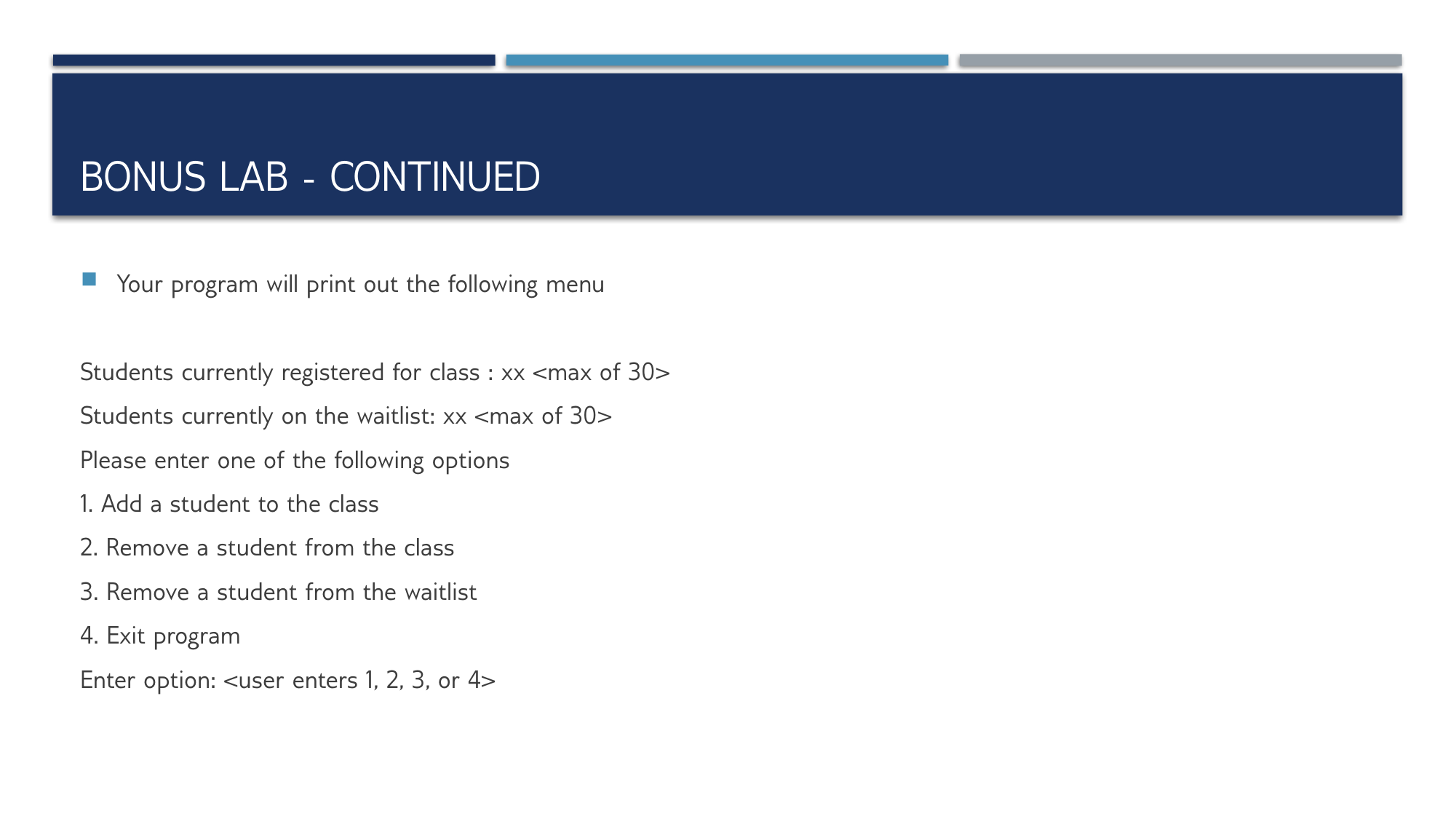

# Bonus lab - continued
Your program will print out the following menu

Students currently registered for class : xx <max of 30>
Students currently on the waitlist: xx <max of 30>
Please enter one of the following options
1. Add a student to the class
2. Remove a student from the class
3. Remove a student from the waitlist
4. Exit program
Enter option: <user enters 1, 2, 3, or 4>